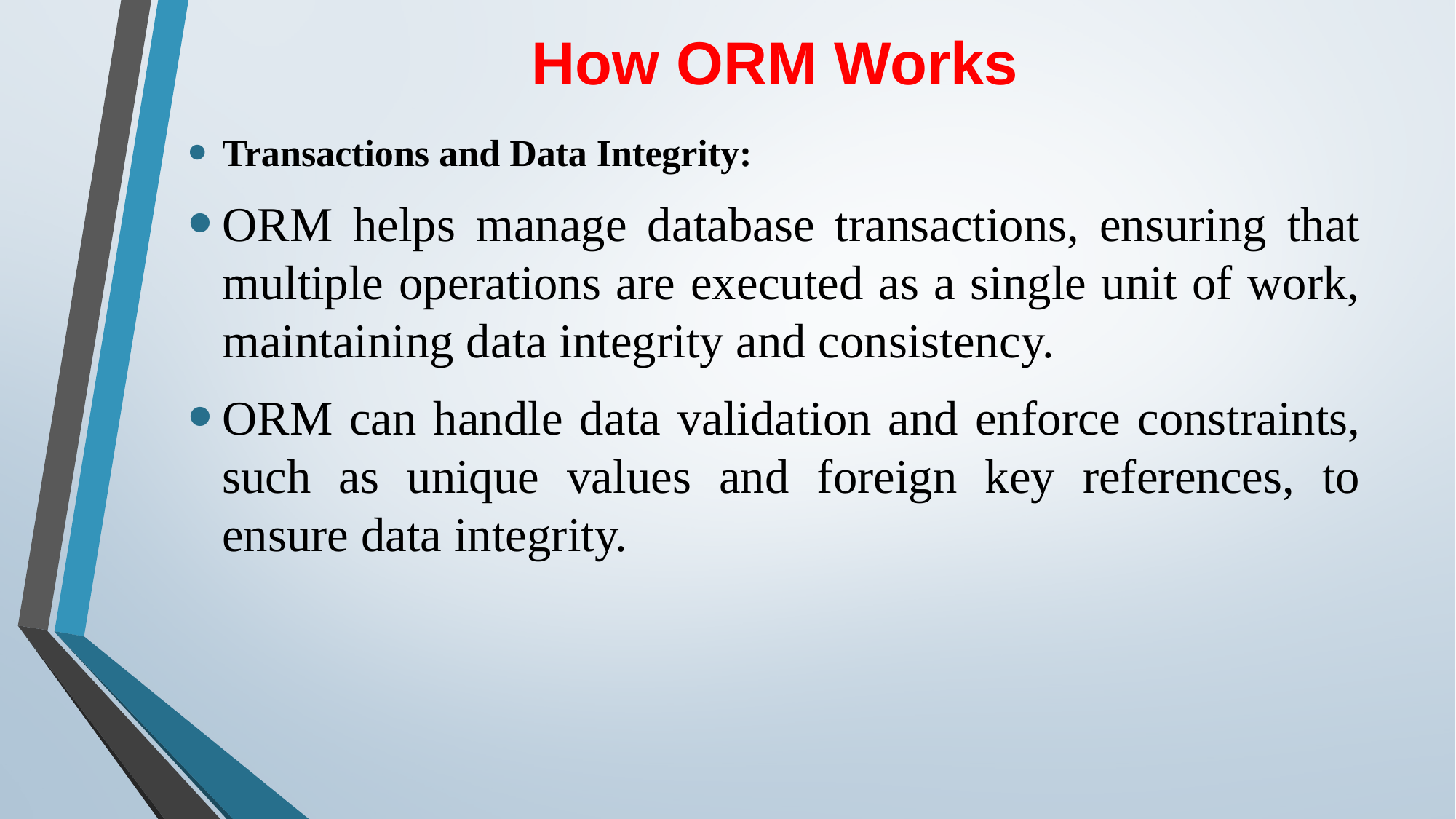

# How ORM Works
Transactions and Data Integrity:
ORM helps manage database transactions, ensuring that multiple operations are executed as a single unit of work, maintaining data integrity and consistency.
ORM can handle data validation and enforce constraints, such as unique values and foreign key references, to ensure data integrity.